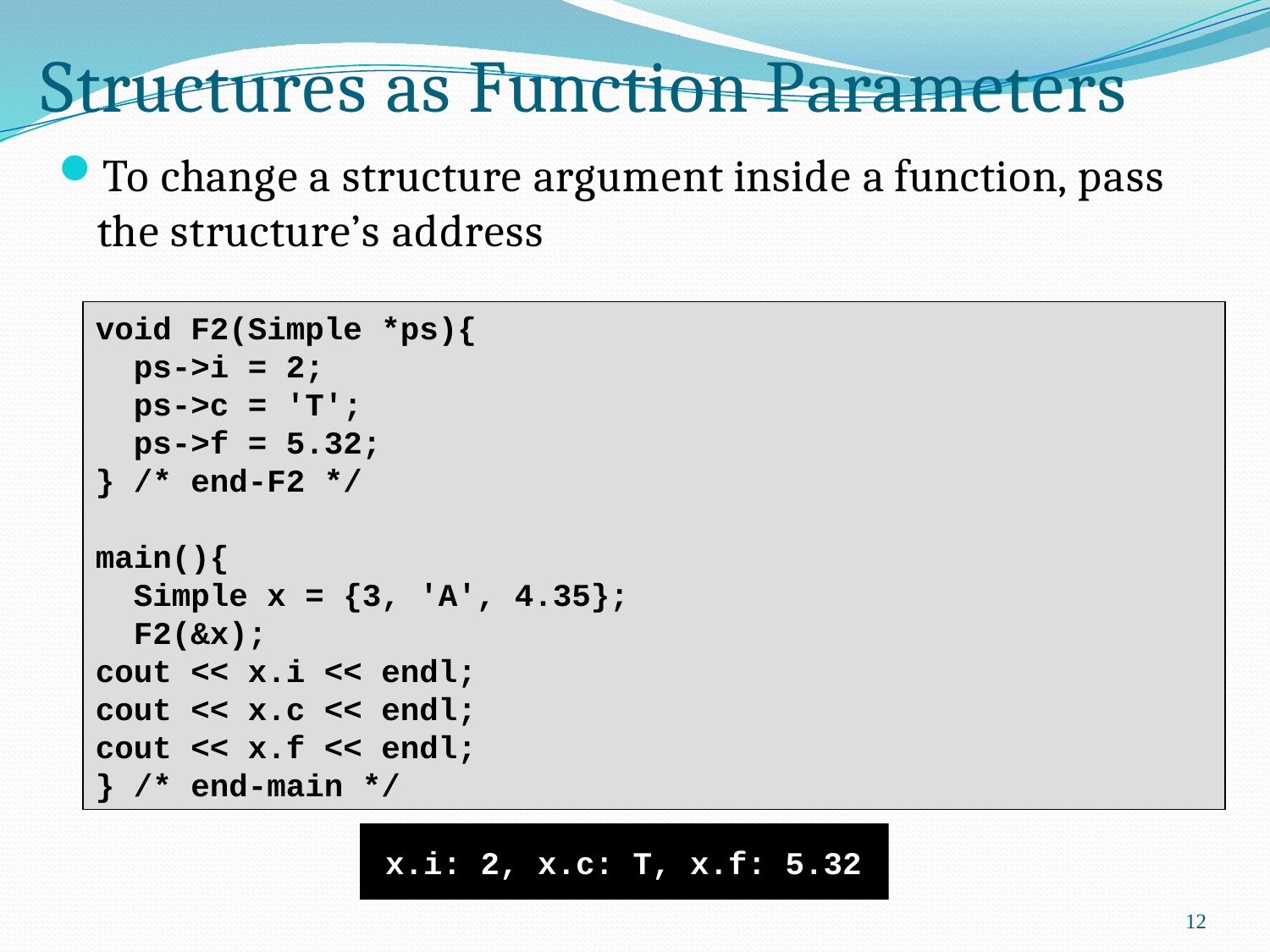

# Structures as Function Parameters
To change a structure argument inside a function, pass the structure’s address
void F2(Simple *ps){
  ps->i = 2;
  ps->c = 'T';
  ps->f = 5.32;
} /* end-F2 */

main(){
  Simple x = {3, 'A', 4.35};
  F2(&x);
cout << x.i << endl;
cout << x.c << endl;
cout << x.f << endl;
} /* end-main */
x.i: 2, x.c: T, x.f: 5.32
12